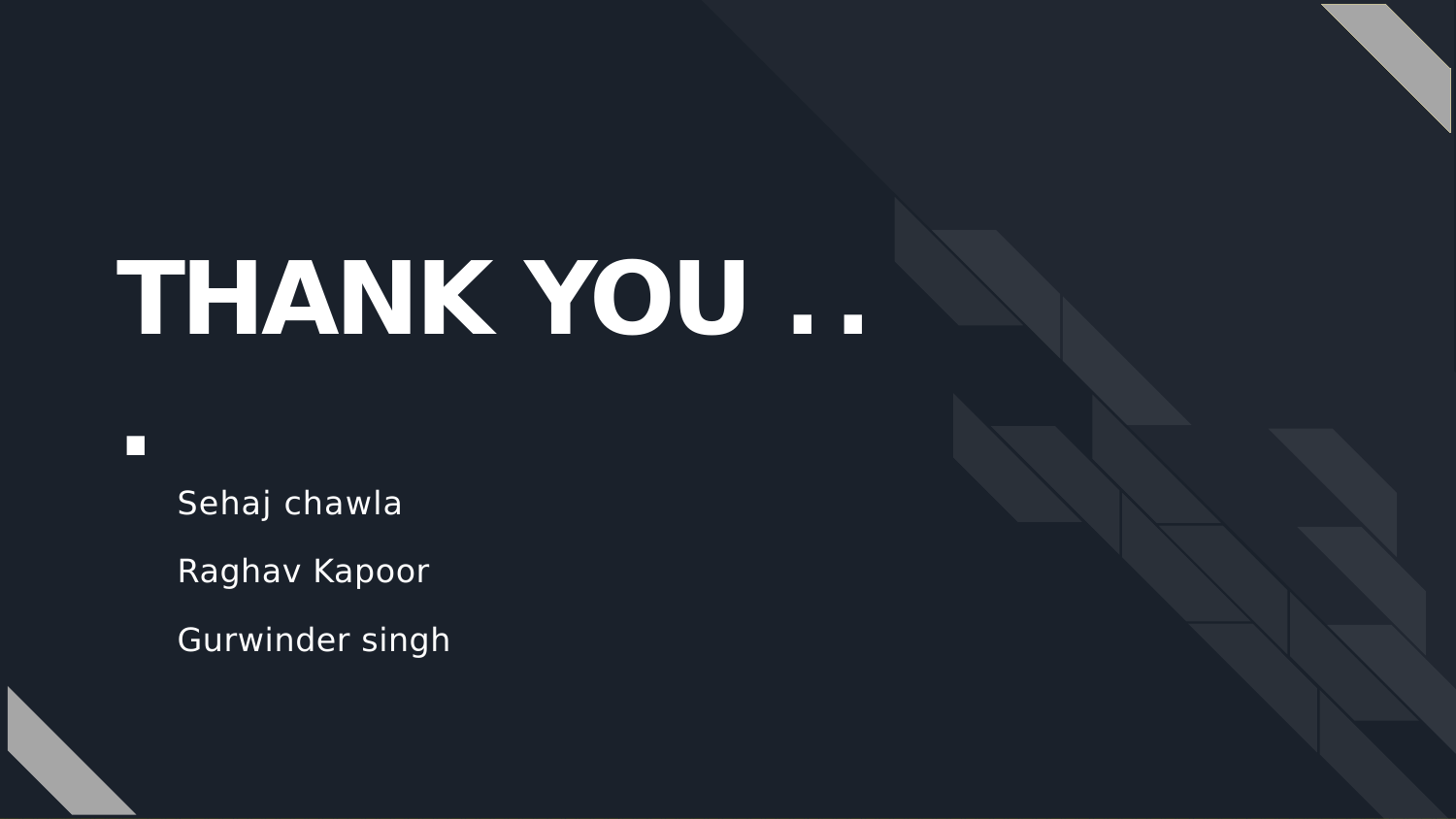

THANK YOU . . .
Sehaj chawla
Raghav Kapoor
Gurwinder singh